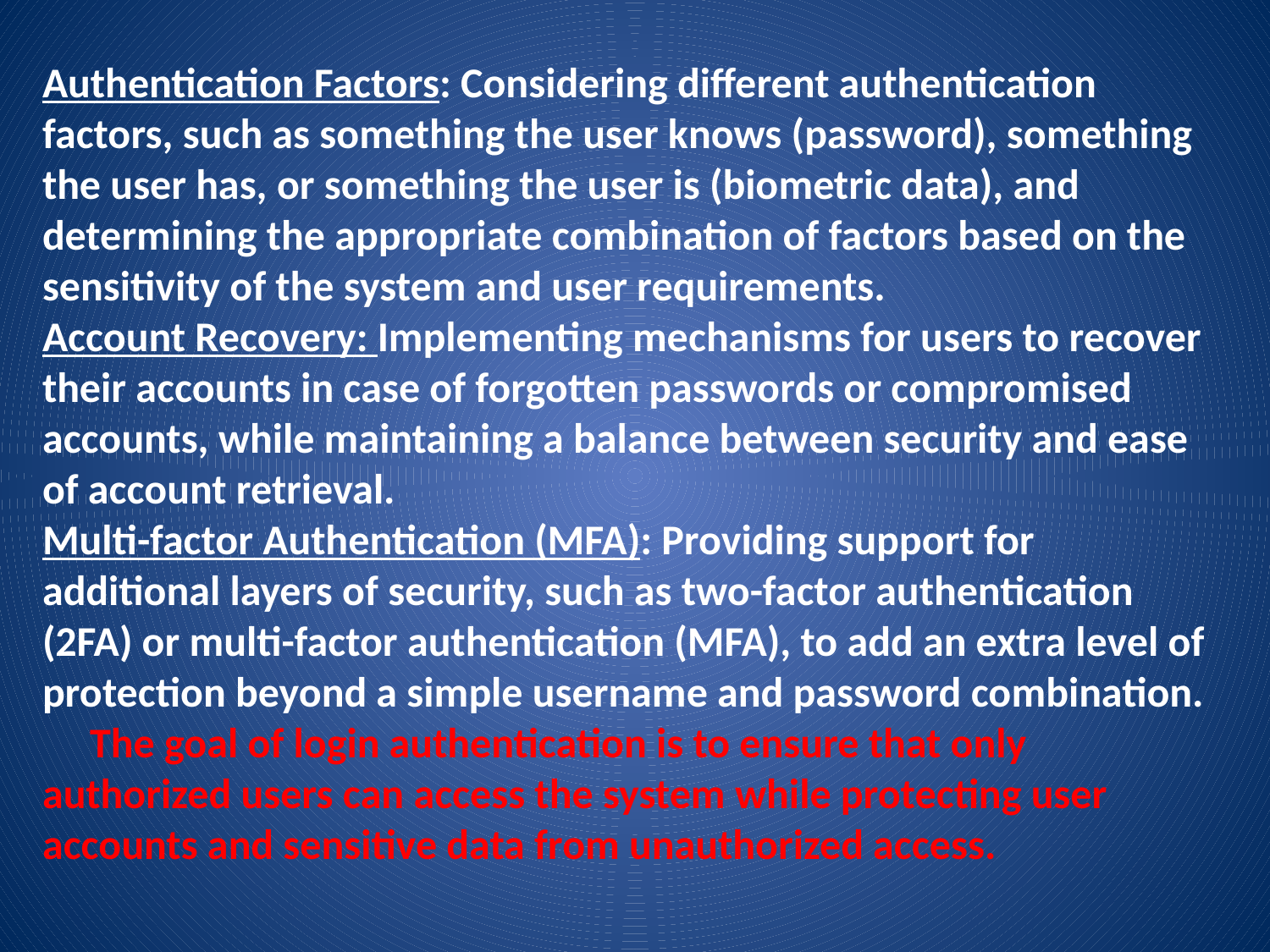

Authentication Factors: Considering different authentication factors, such as something the user knows (password), something the user has, or something the user is (biometric data), and determining the appropriate combination of factors based on the sensitivity of the system and user requirements.
Account Recovery: Implementing mechanisms for users to recover their accounts in case of forgotten passwords or compromised accounts, while maintaining a balance between security and ease of account retrieval.
Multi-factor Authentication (MFA): Providing support for additional layers of security, such as two-factor authentication (2FA) or multi-factor authentication (MFA), to add an extra level of protection beyond a simple username and password combination.
     The goal of login authentication is to ensure that only authorized users can access the system while protecting user accounts and sensitive data from unauthorized access.